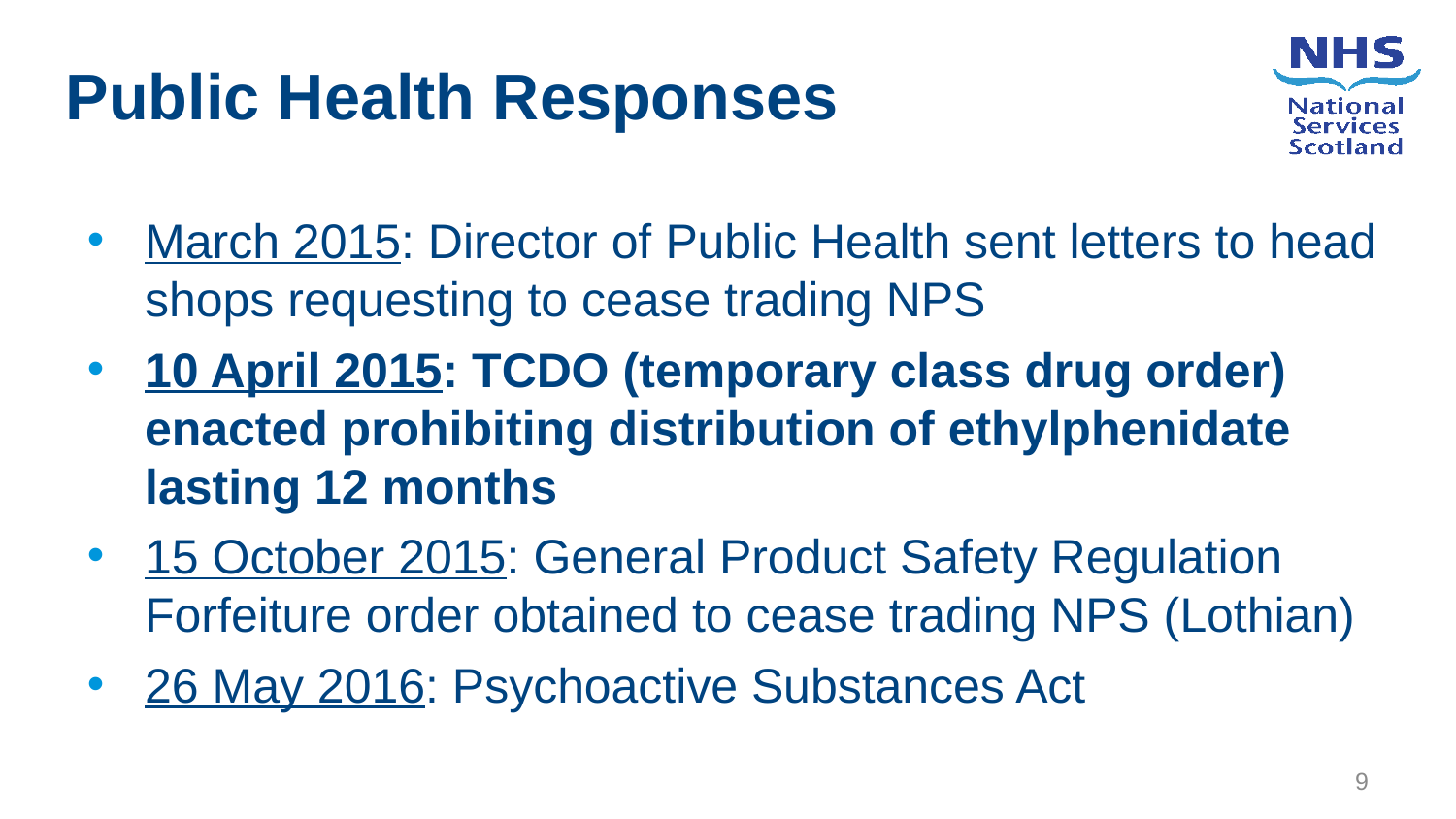

Public Health Responses
March 2015: Director of Public Health sent letters to head shops requesting to cease trading NPS
10 April 2015: TCDO (temporary class drug order) enacted prohibiting distribution of ethylphenidate lasting 12 months
15 October 2015: General Product Safety Regulation Forfeiture order obtained to cease trading NPS (Lothian)
26 May 2016: Psychoactive Substances Act
9